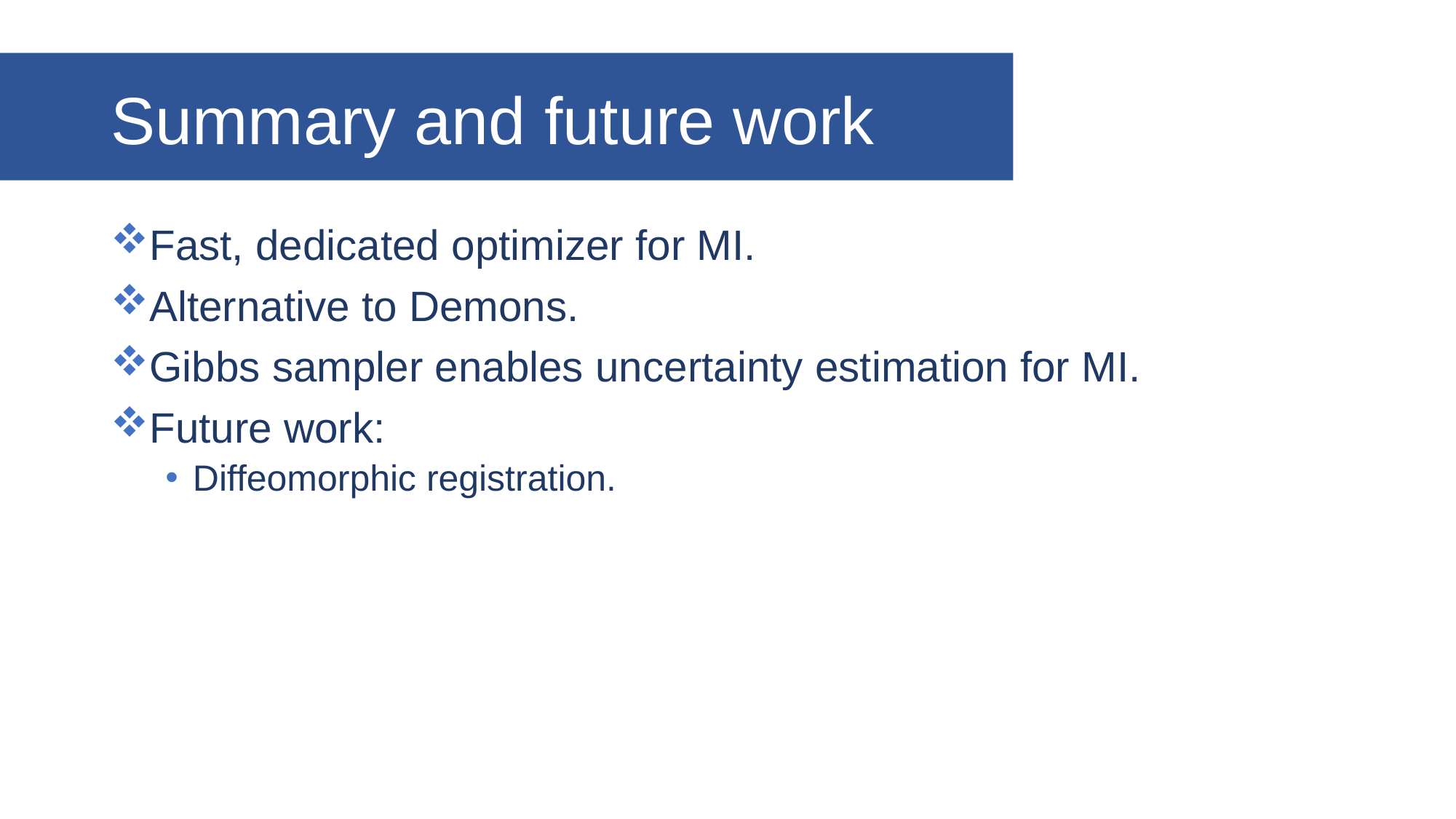

# Summary and future work

Fast, dedicated optimizer for MI.
Alternative to Demons.
Gibbs sampler enables uncertainty estimation for MI.
Future work:
Diffeomorphic registration.